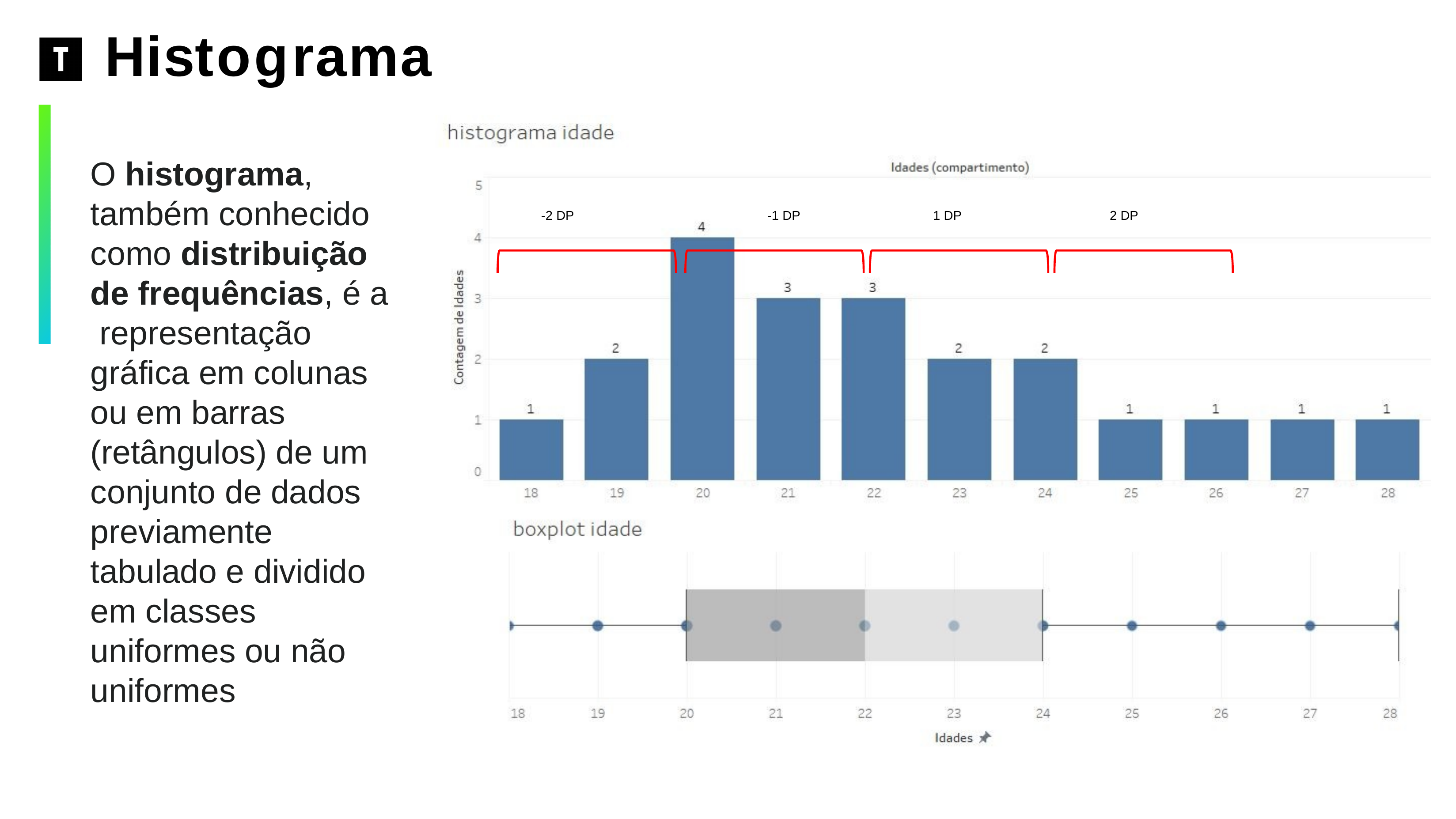

# Histograma

O histograma,  também conhecido  como distribuição  de frequências, é a  representação  gráfica em colunas  ou em barras  (retângulos) de um  conjunto de dados  previamente  tabulado e dividido  em classes  uniformes ou não  uniformes
-2 DP
-1 DP
1 DP
2 DP